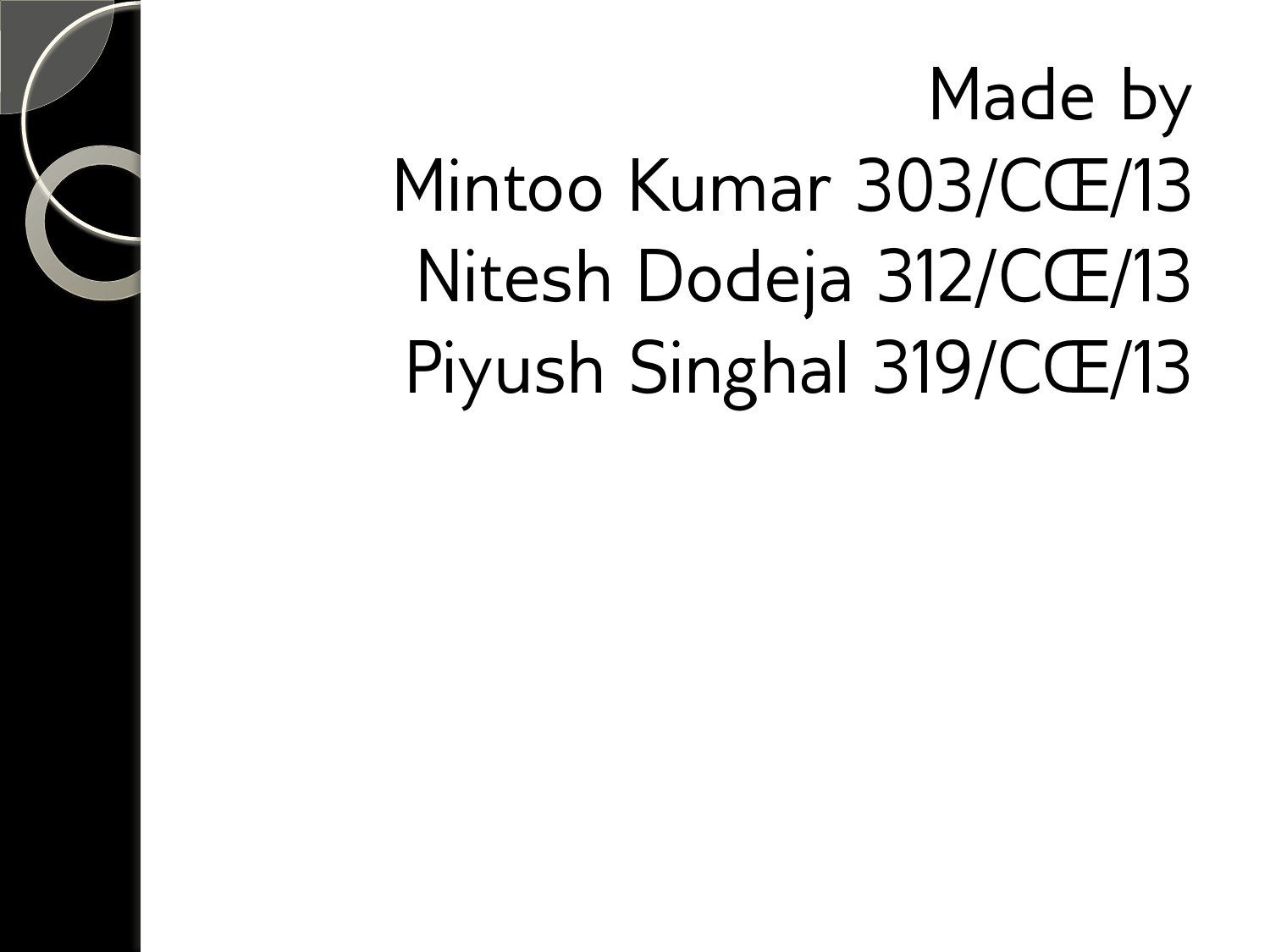

# Made by Mintoo Kumar 303/COE/13 Nitesh Dodeja 312/COE/13 Piyush Singhal 319/COE/13